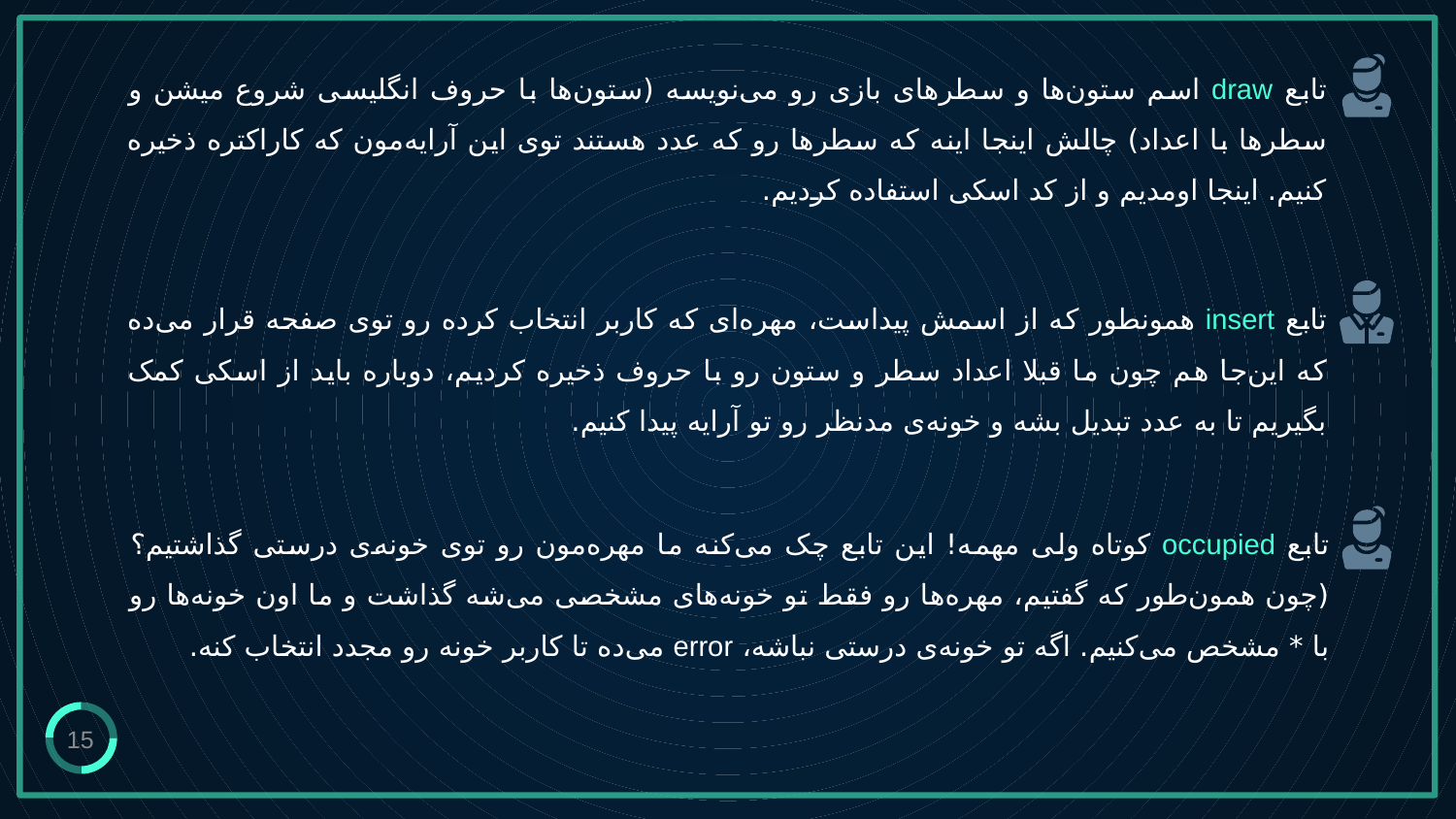

# تابع draw اسم ستون‌ها و سطرهای بازی رو می‌نویسه (ستون‌ها با حروف انگلیسی شروع میشن و سطرها با اعداد) چالش اینجا اینه که سطرها رو که عدد هستند توی این آرایه‌مون که کاراکتره ذخیره کنیم. اینجا اومدیم و از کد اسکی استفاده کردیم.

تابع insert همونطور که از اسمش پیداست، مهره‌ای که کاربر انتخاب کرده رو توی صفحه قرار می‌ده که این‌جا هم چون ما قبلا اعداد سطر و ستون رو با حروف ذخیره کردیم، دوباره باید از اسکی کمک بگیریم تا به عدد تبدیل بشه و خونه‌ی مدنظر رو تو آرایه پیدا کنیم.
تابع occupied کوتاه ولی مهمه! این تابع چک می‌کنه ما مهره‌مون رو توی خونه‌ی درستی گذاشتیم؟ (چون همون‌طور که گفتیم، مهره‌ها رو فقط تو خونه‌های مشخصی می‌شه گذاشت و ما اون خونه‌ها رو با * مشخص می‌کنیم. اگه تو خونه‌ی درستی نباشه، error می‌ده تا کاربر خونه رو مجدد انتخاب کنه.

15